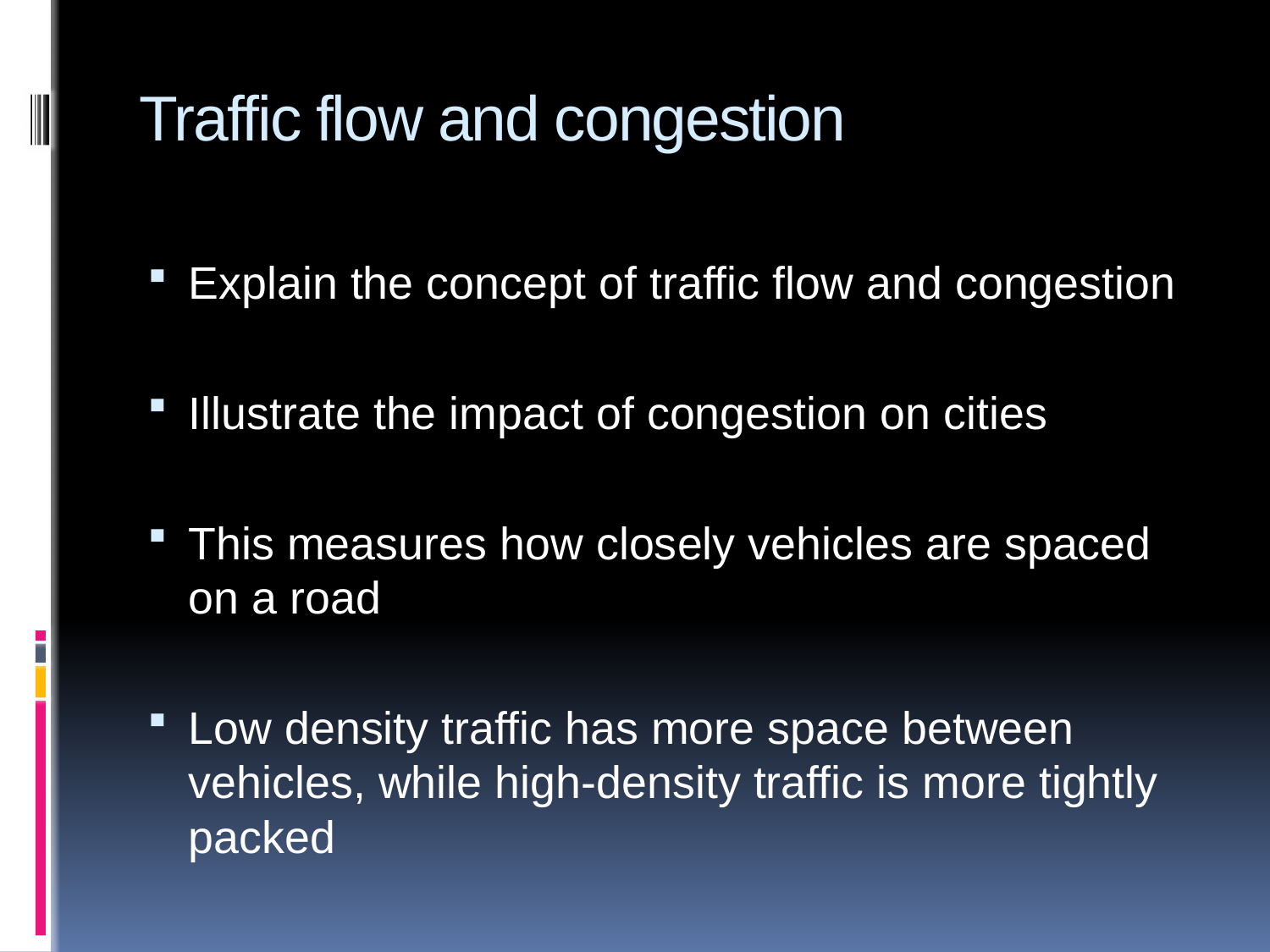

# Traffic flow and congestion
Explain the concept of traffic flow and congestion

Illustrate the impact of congestion on cities

This measures how closely vehicles are spaced on a road

Low density traffic has more space between vehicles, while high-density traffic is more tightly packed